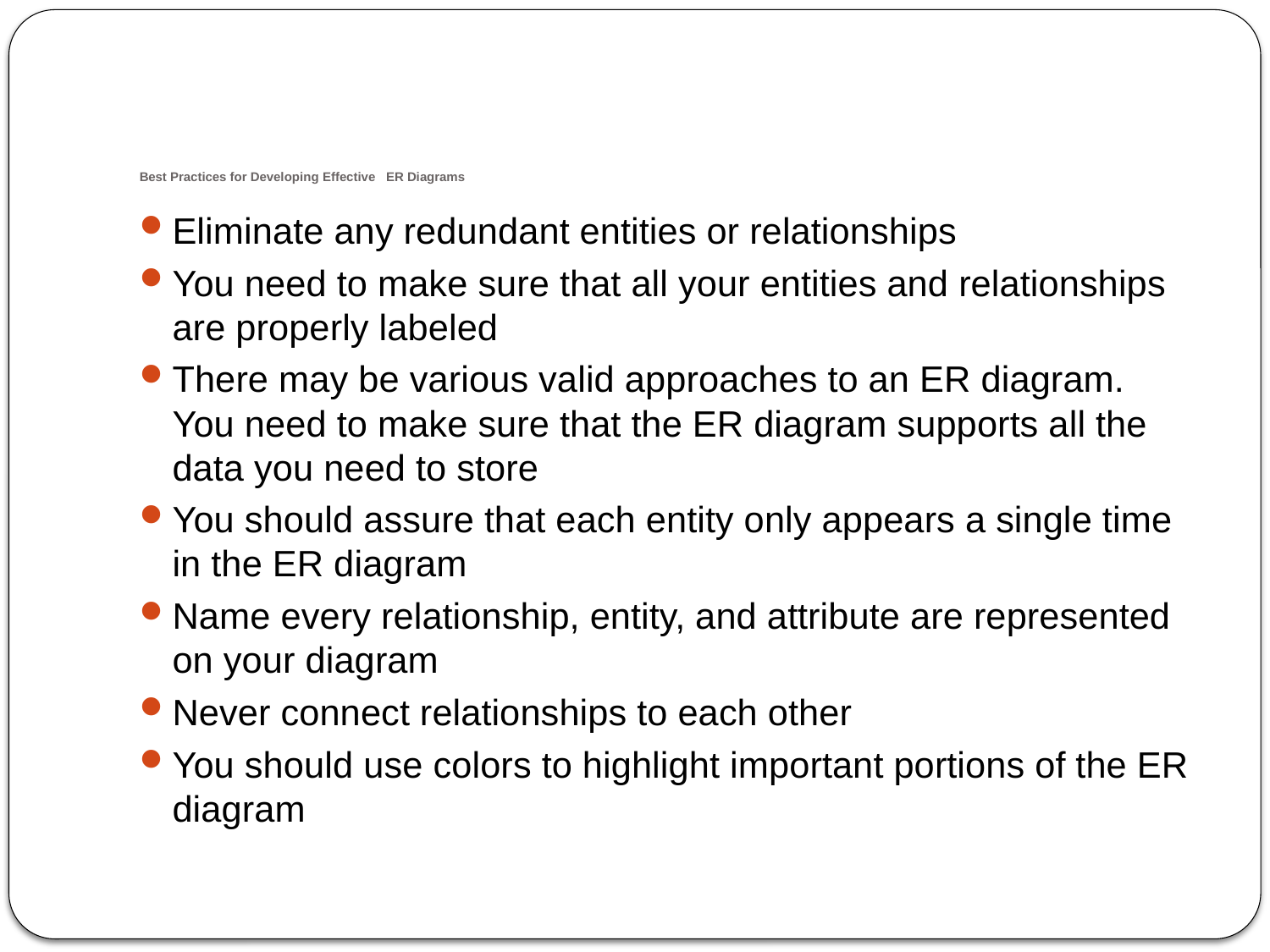

# Best Practices for Developing Effective   ER Diagrams
Eliminate any redundant entities or relationships
You need to make sure that all your entities and relationships are properly labeled
There may be various valid approaches to an ER diagram. You need to make sure that the ER diagram supports all the data you need to store
You should assure that each entity only appears a single time in the ER diagram
Name every relationship, entity, and attribute are represented on your diagram
Never connect relationships to each other
You should use colors to highlight important portions of the ER diagram